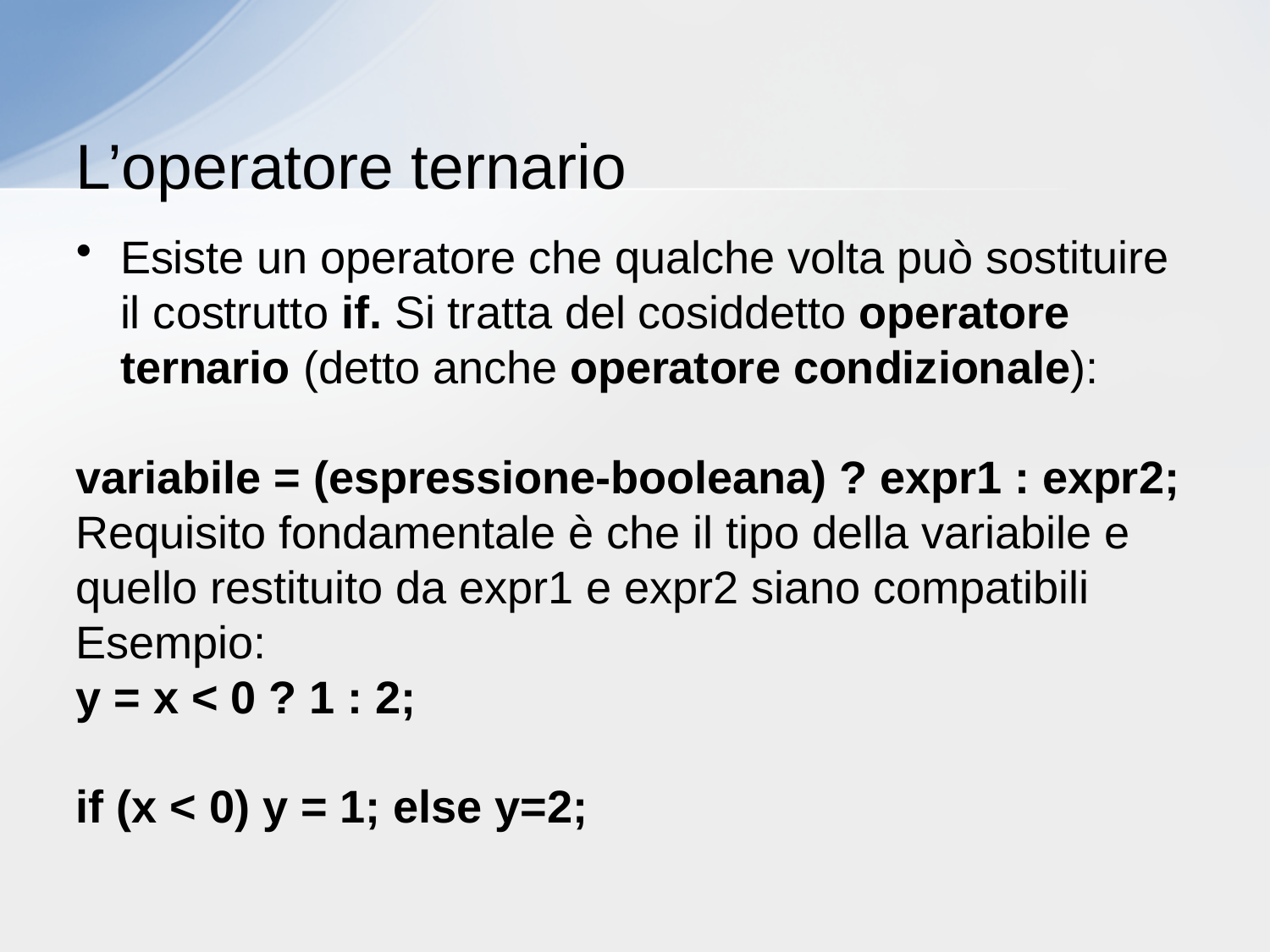

# L’operatore ternario
Esiste un operatore che qualche volta può sostituire il costrutto if. Si tratta del cosiddetto operatore ternario (detto anche operatore condizionale):

variabile = (espressione-booleana) ? expr1 : expr2;
Requisito fondamentale è che il tipo della variabile e quello restituito da expr1 e expr2 siano compatibili
Esempio:
y = x < 0 ? 1 : 2;

if (x < 0) y = 1; else y=2;